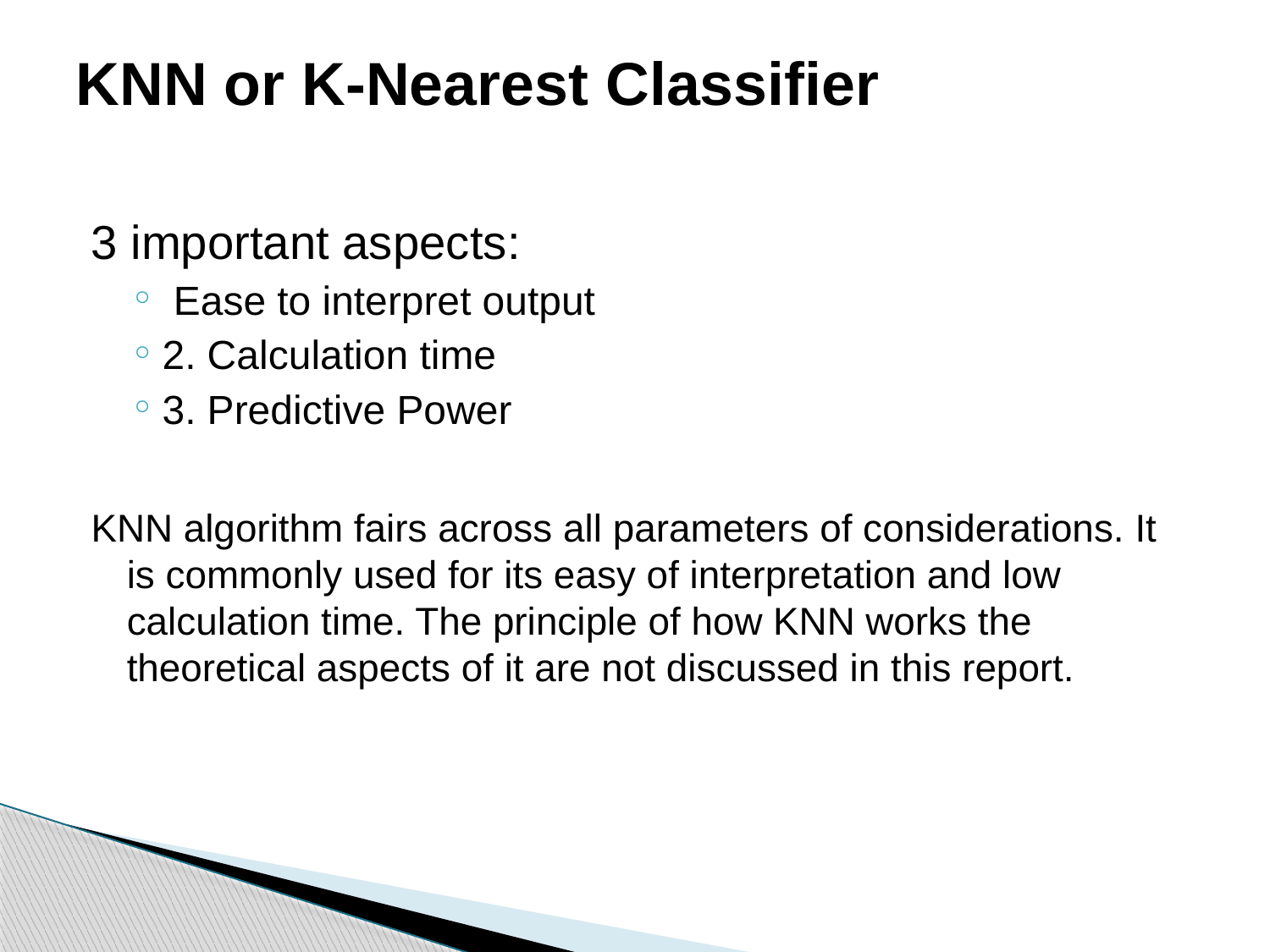

# KNN or K-Nearest Classifier
3 important aspects:
 Ease to interpret output
2. Calculation time
3. Predictive Power

KNN algorithm fairs across all parameters of considerations. It is commonly used for its easy of interpretation and low calculation time. The principle of how KNN works the theoretical aspects of it are not discussed in this report.